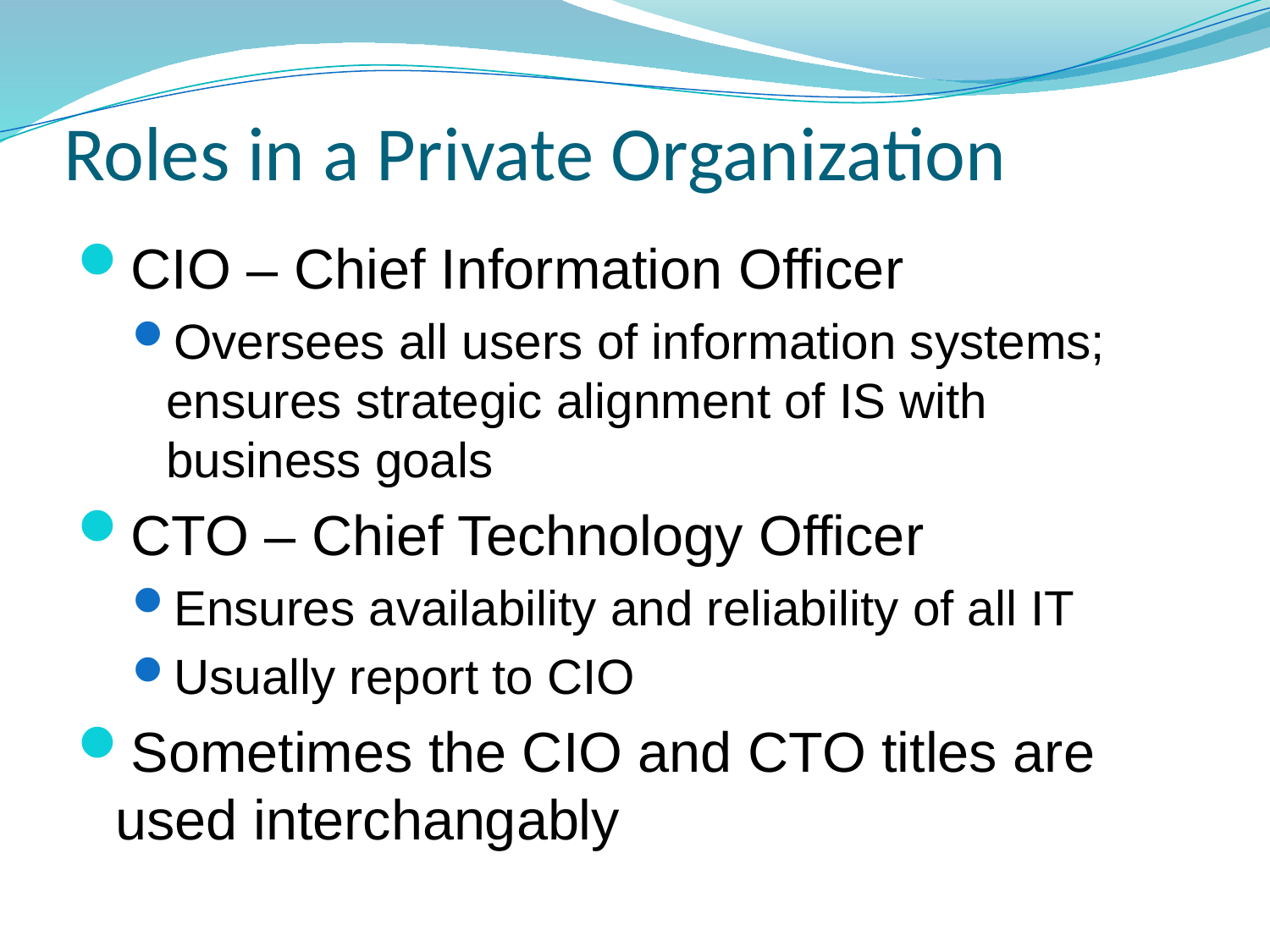

# Roles in a Private Organization
CIO – Chief Information Officer
Oversees all users of information systems;  ensures strategic alignment of IS with business goals
CTO – Chief Technology Officer
Ensures availability and reliability of all IT
Usually report to CIO
Sometimes the CIO and CTO titles are used interchangably